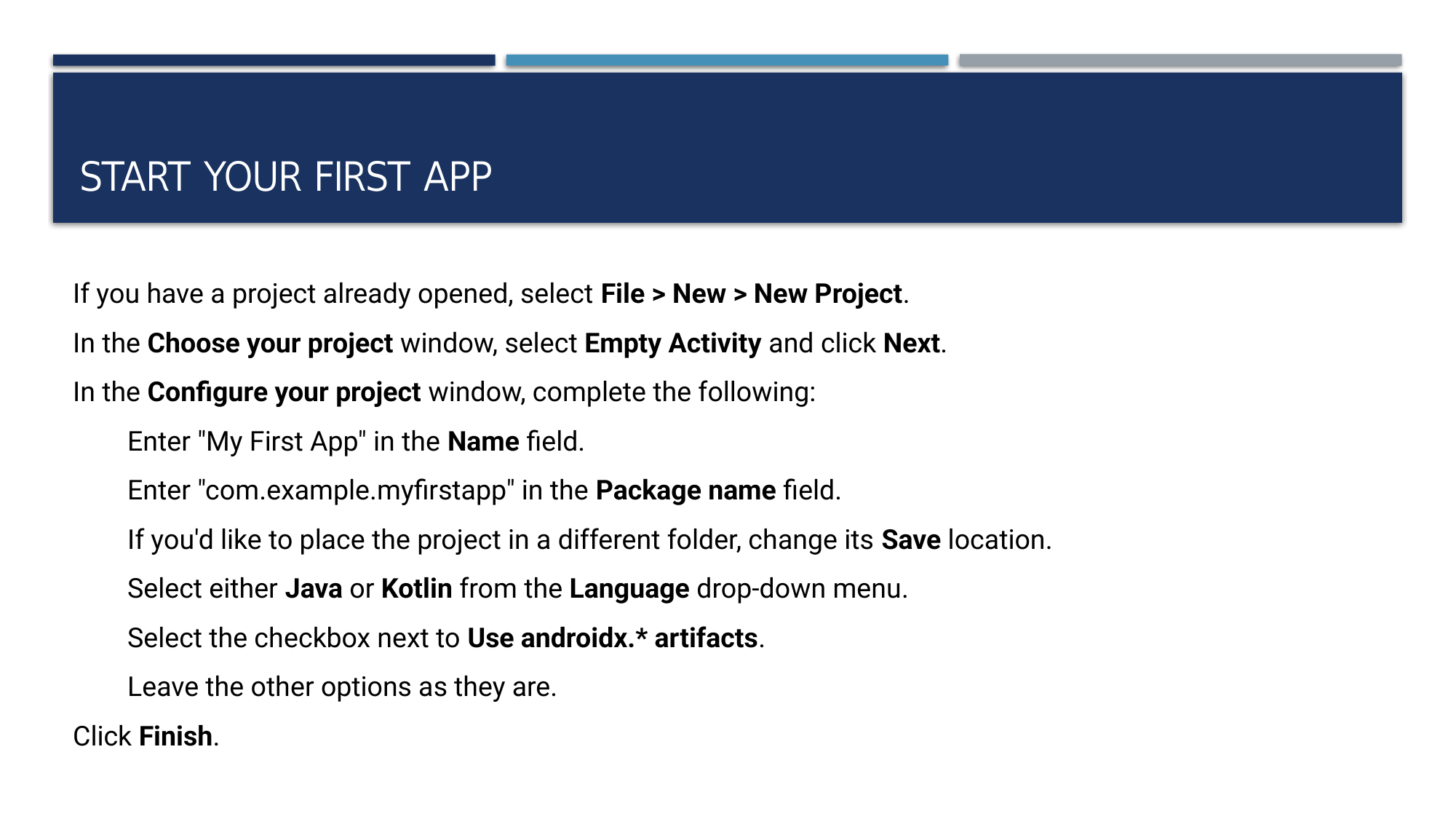

# Start your first app
If you have a project already opened, select File > New > New Project.
In the Choose your project window, select Empty Activity and click Next.
In the Configure your project window, complete the following:
Enter "My First App" in the Name field.
Enter "com.example.myfirstapp" in the Package name field.
If you'd like to place the project in a different folder, change its Save location.
Select either Java or Kotlin from the Language drop-down menu.
Select the checkbox next to Use androidx.* artifacts.
Leave the other options as they are.
Click Finish.